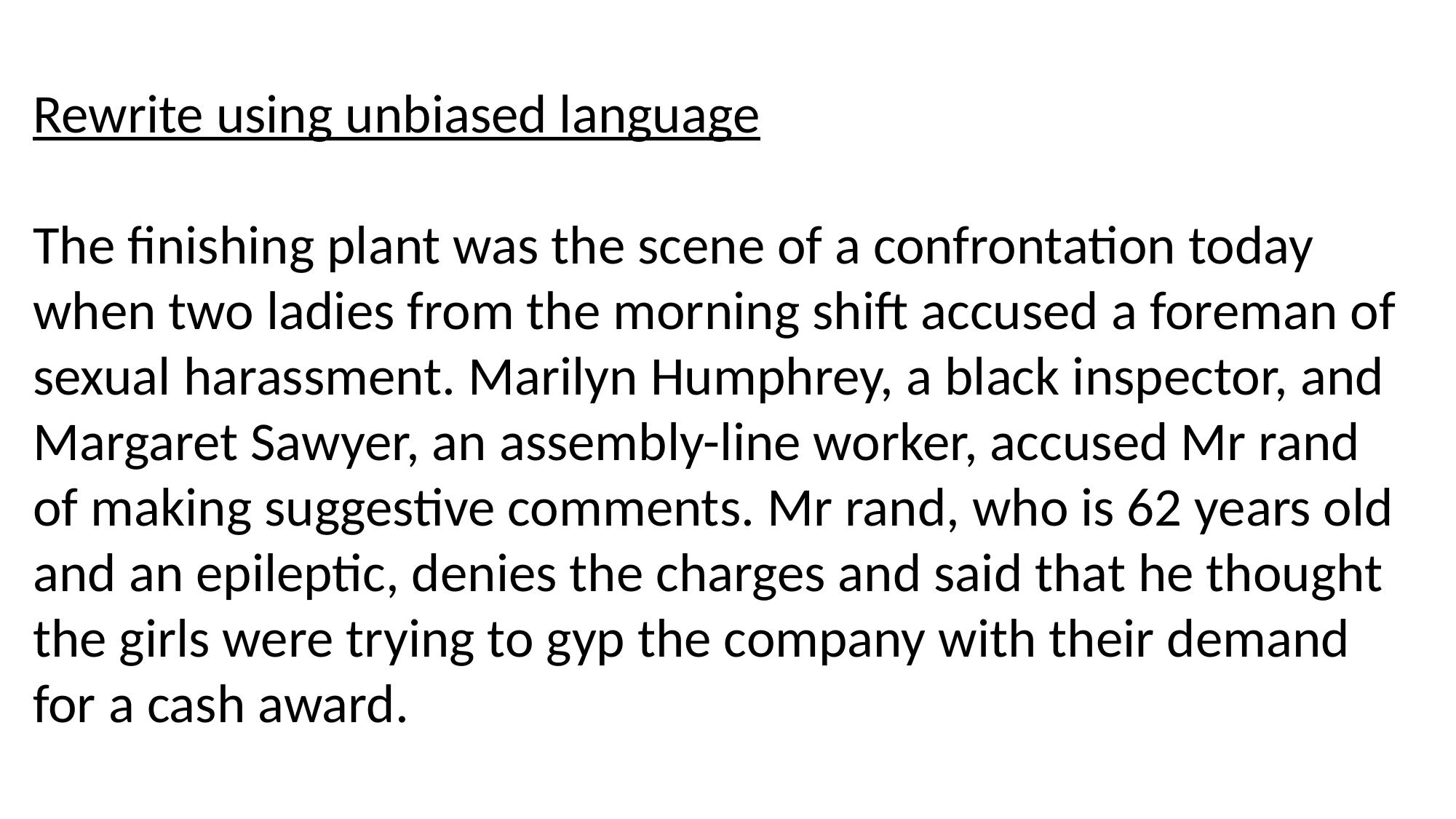

Rewrite using unbiased language

The finishing plant was the scene of a confrontation today when two ladies from the morning shift accused a foreman of sexual harassment. Marilyn Humphrey, a black inspector, and Margaret Sawyer, an assembly-line worker, accused Mr rand of making suggestive comments. Mr rand, who is 62 years old and an epileptic, denies the charges and said that he thought the girls were trying to gyp the company with their demand for a cash award.